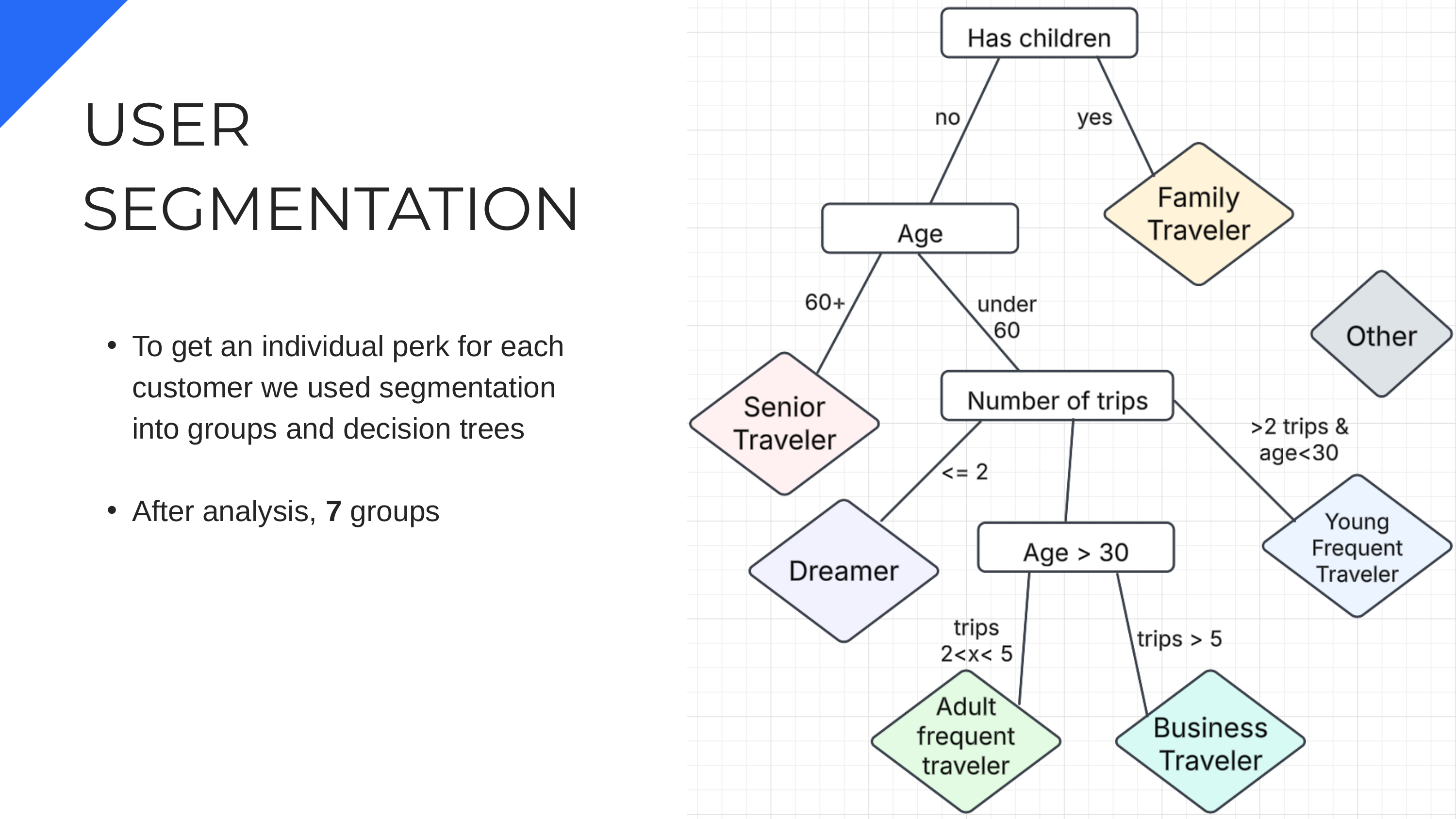

USER SEGMENTATION
To get an individual perk for each customer we used segmentation into groups and decision trees

After analysis, 7 groups
20
22